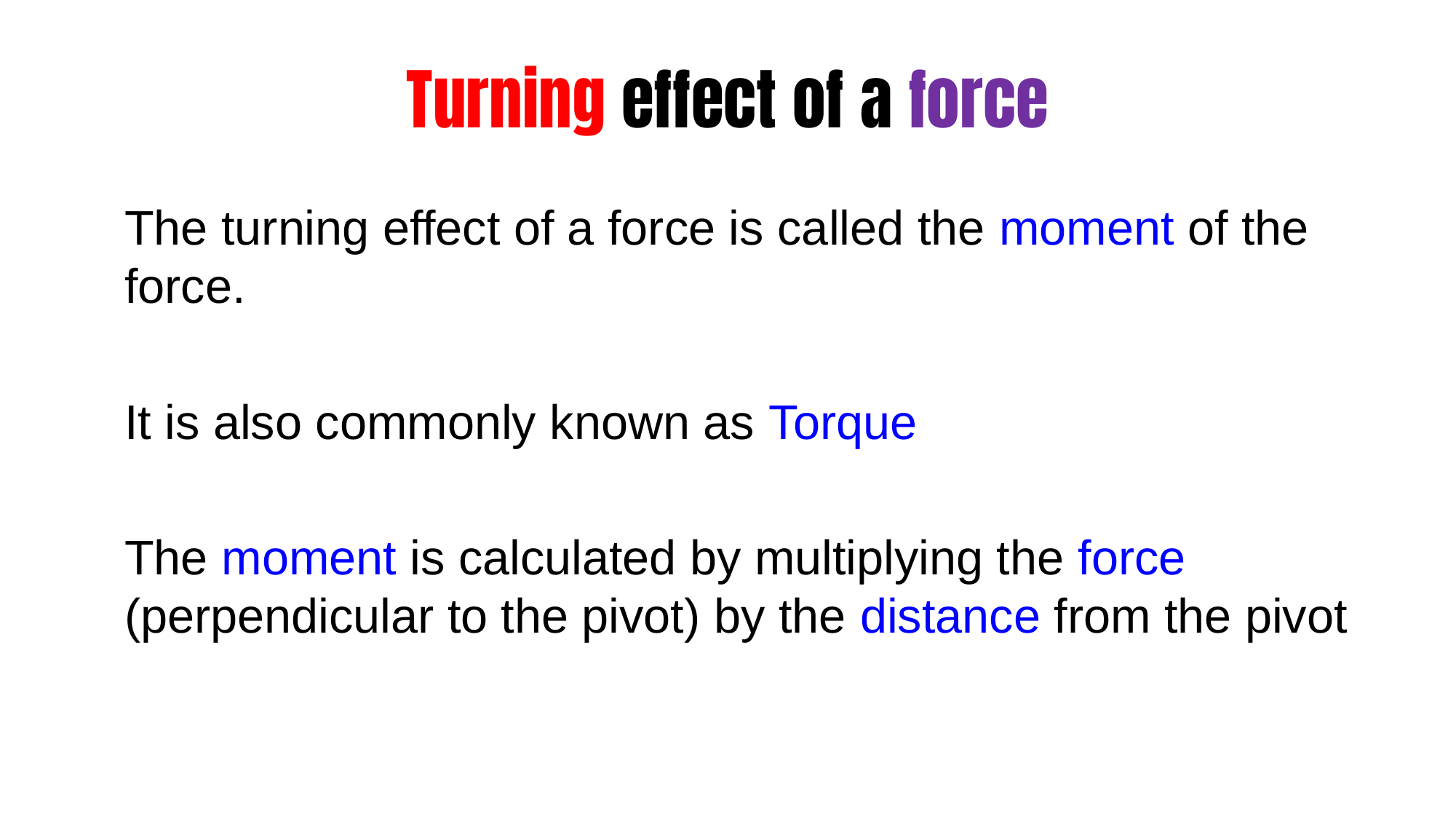

# Turning effect of a force
	The turning effect of a force is called the moment of the force.

	It is also commonly known as Torque

	The moment is calculated by multiplying the force (perpendicular to the pivot) by the distance from the pivot